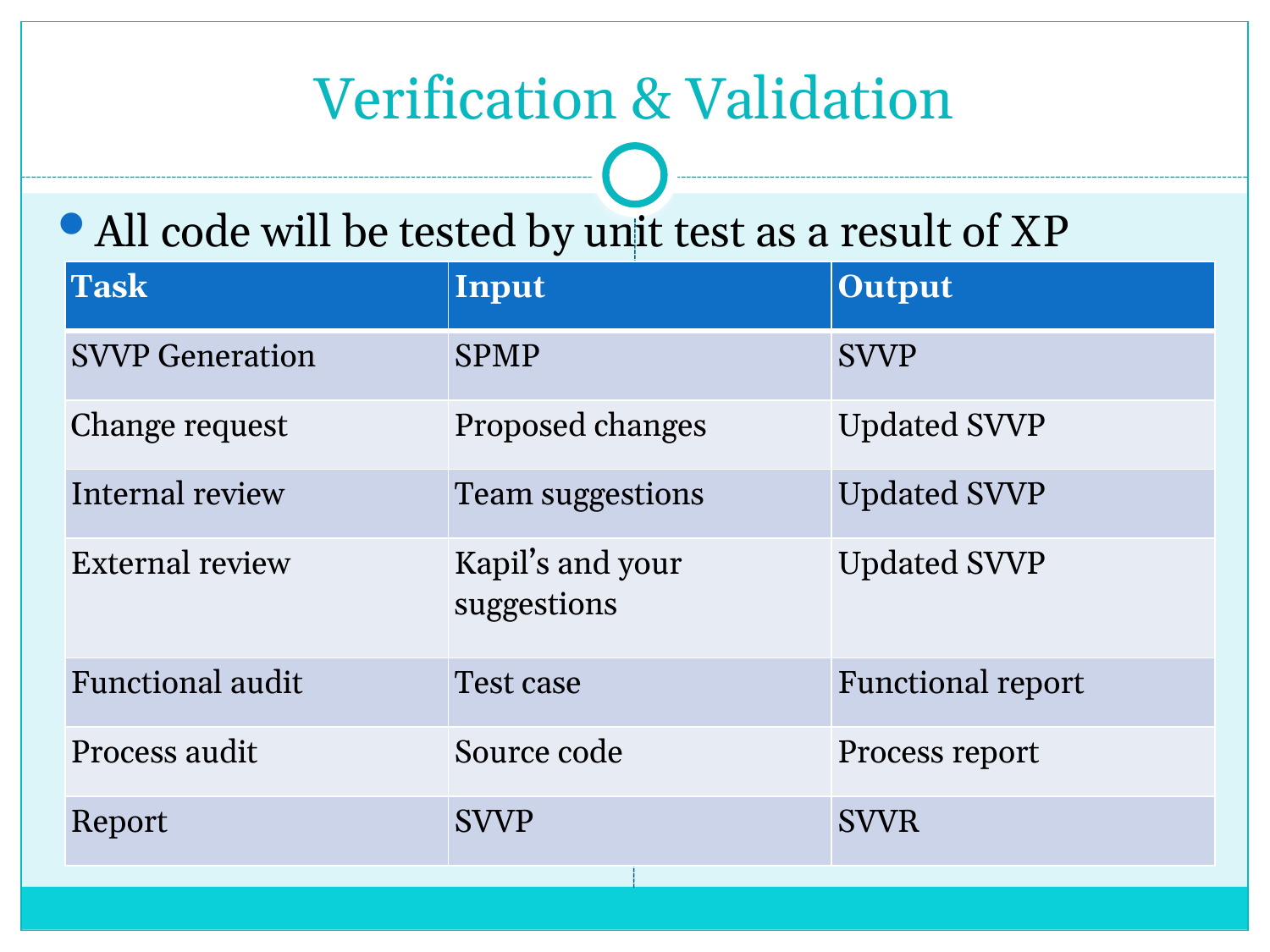

# Verification & Validation
All code will be tested by unit test as a result of XP
| Task | Input | Output |
| --- | --- | --- |
| SVVP Generation | SPMP | SVVP |
| Change request | Proposed changes | Updated SVVP |
| Internal review | Team suggestions | Updated SVVP |
| External review | Kapil’s and your suggestions | Updated SVVP |
| Functional audit | Test case | Functional report |
| Process audit | Source code | Process report |
| Report | SVVP | SVVR |